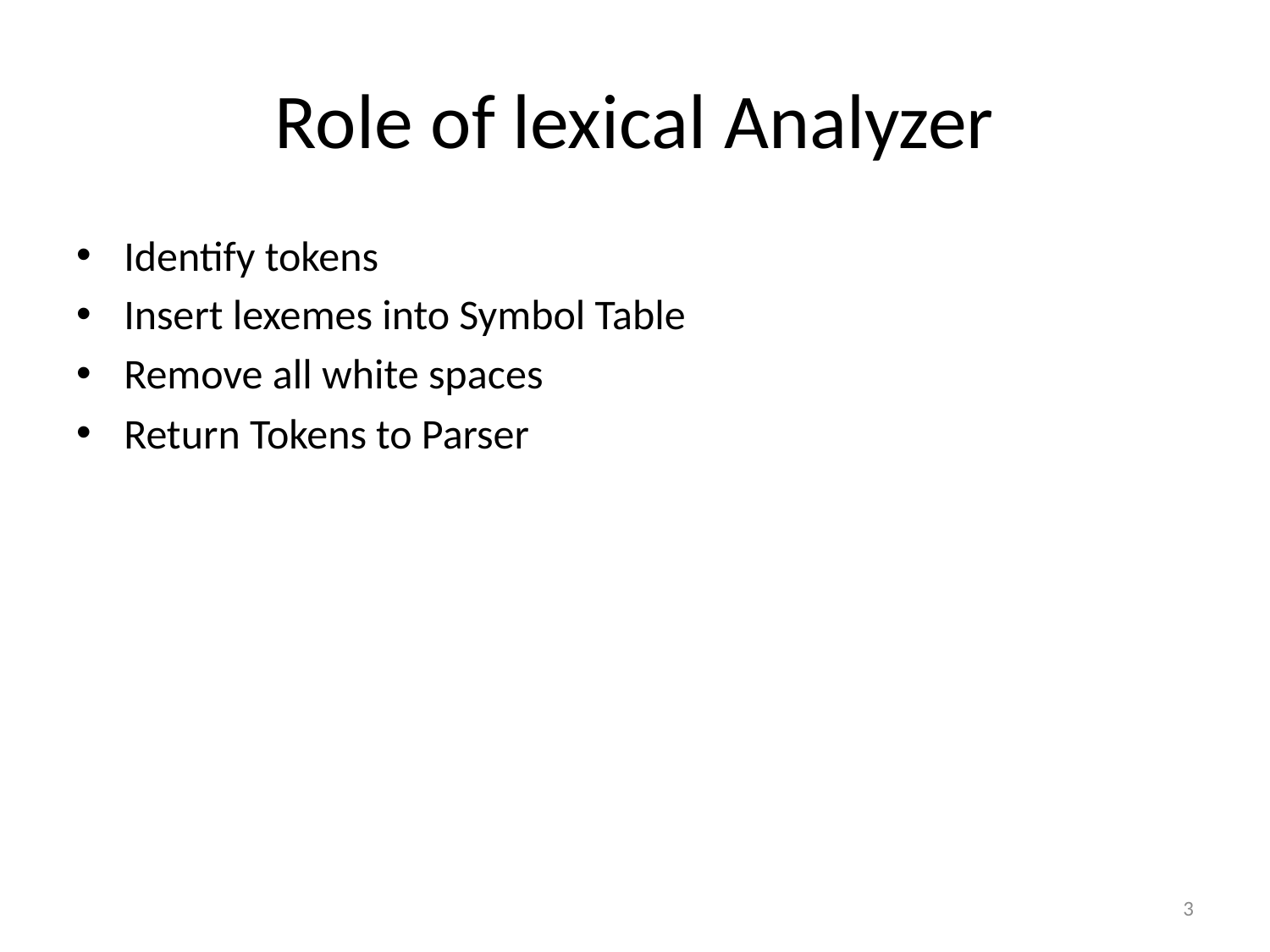

# Role of lexical Analyzer
Identify tokens
Insert lexemes into Symbol Table
Remove all white spaces
Return Tokens to Parser
3